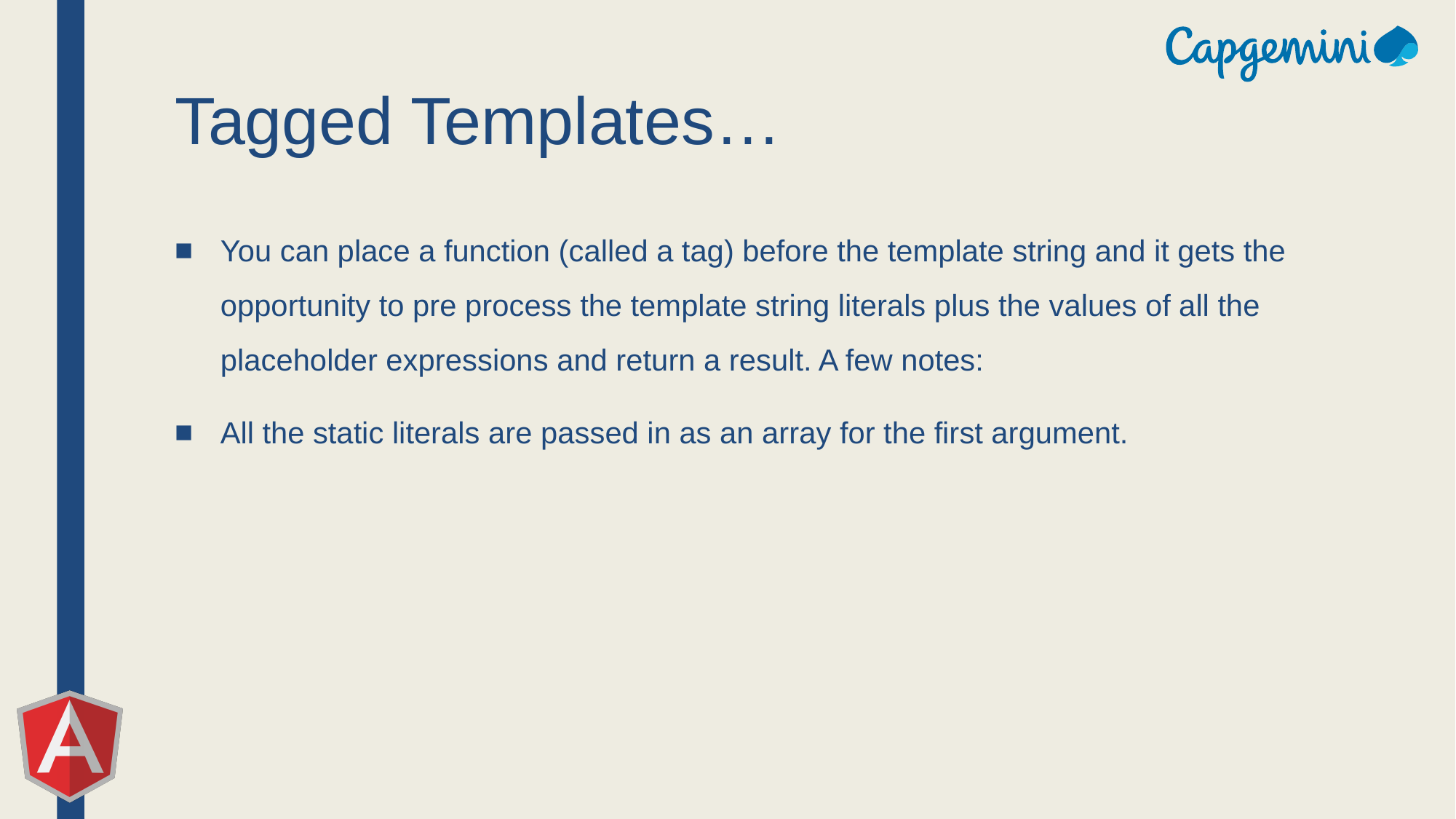

# Tagged Templates…
You can place a function (called a tag) before the template string and it gets the opportunity to pre process the template string literals plus the values of all the placeholder expressions and return a result. A few notes:
All the static literals are passed in as an array for the first argument.